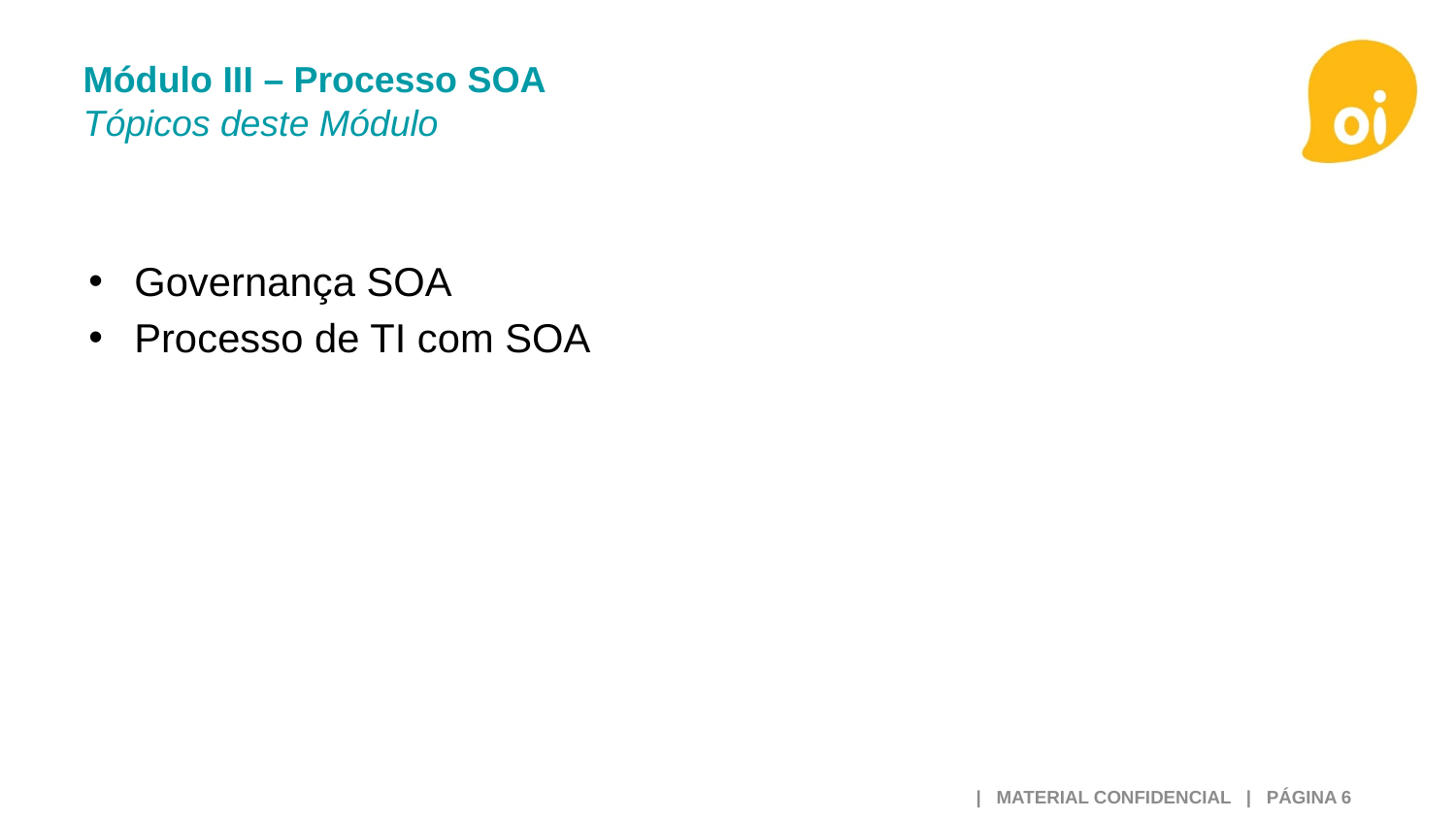

# Módulo III – Processo SOA Tópicos deste Módulo
Governança SOA
Processo de TI com SOA
 |   MATERIAL CONFIDENCIAL   |   PÁGINA 6